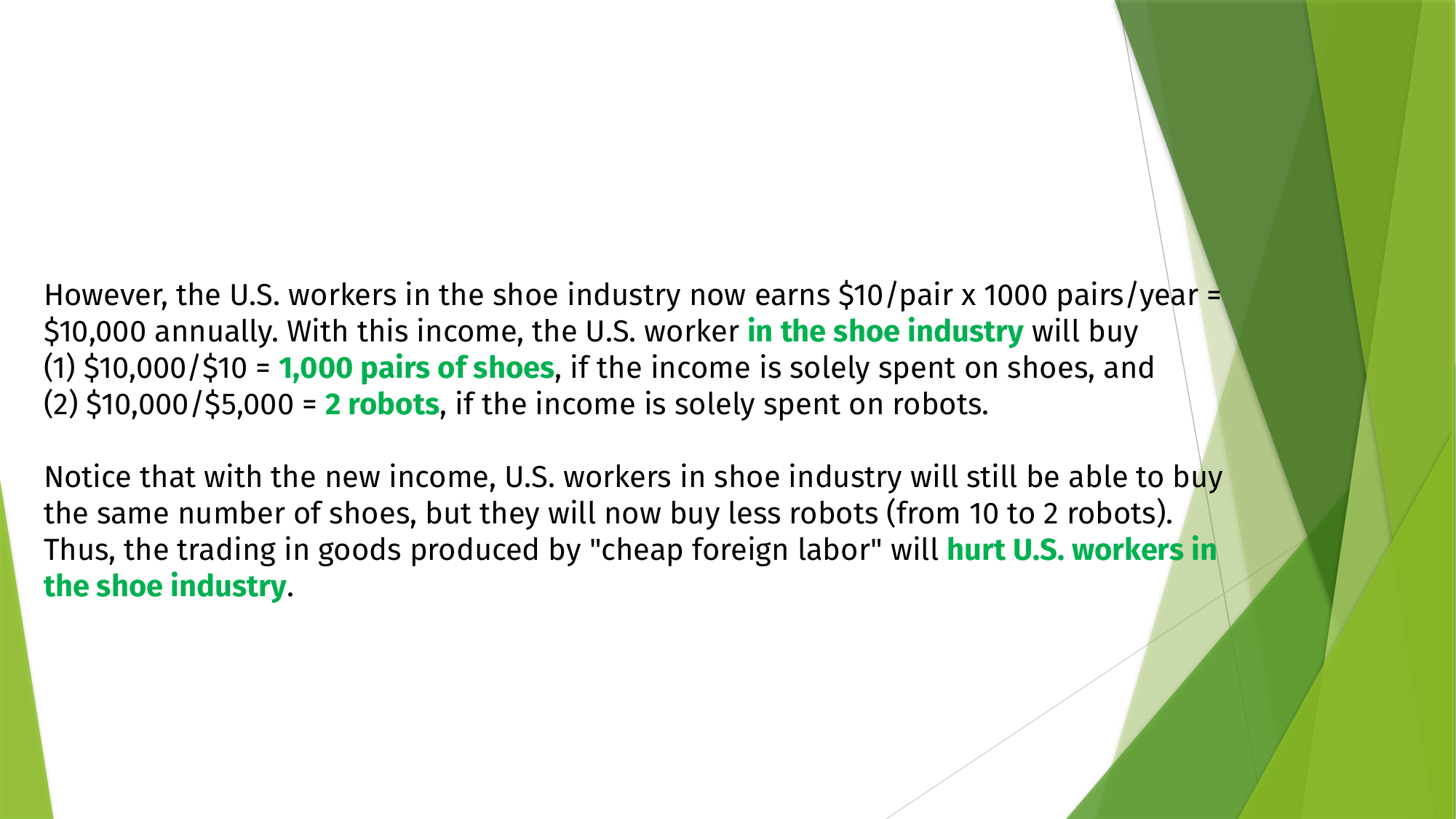

However, the U.S. workers in the shoe industry now earns $10/pair x 1000 pairs/year = $10,000 annually. With this income, the U.S. worker in the shoe industry will buy
(1) $10,000/$10 = 1,000 pairs of shoes, if the income is solely spent on shoes, and
(2) $10,000/$5,000 = 2 robots, if the income is solely spent on robots.

Notice that with the new income, U.S. workers in shoe industry will still be able to buy the same number of shoes, but they will now buy less robots (from 10 to 2 robots). Thus, the trading in goods produced by "cheap foreign labor" will hurt U.S. workers in the shoe industry.